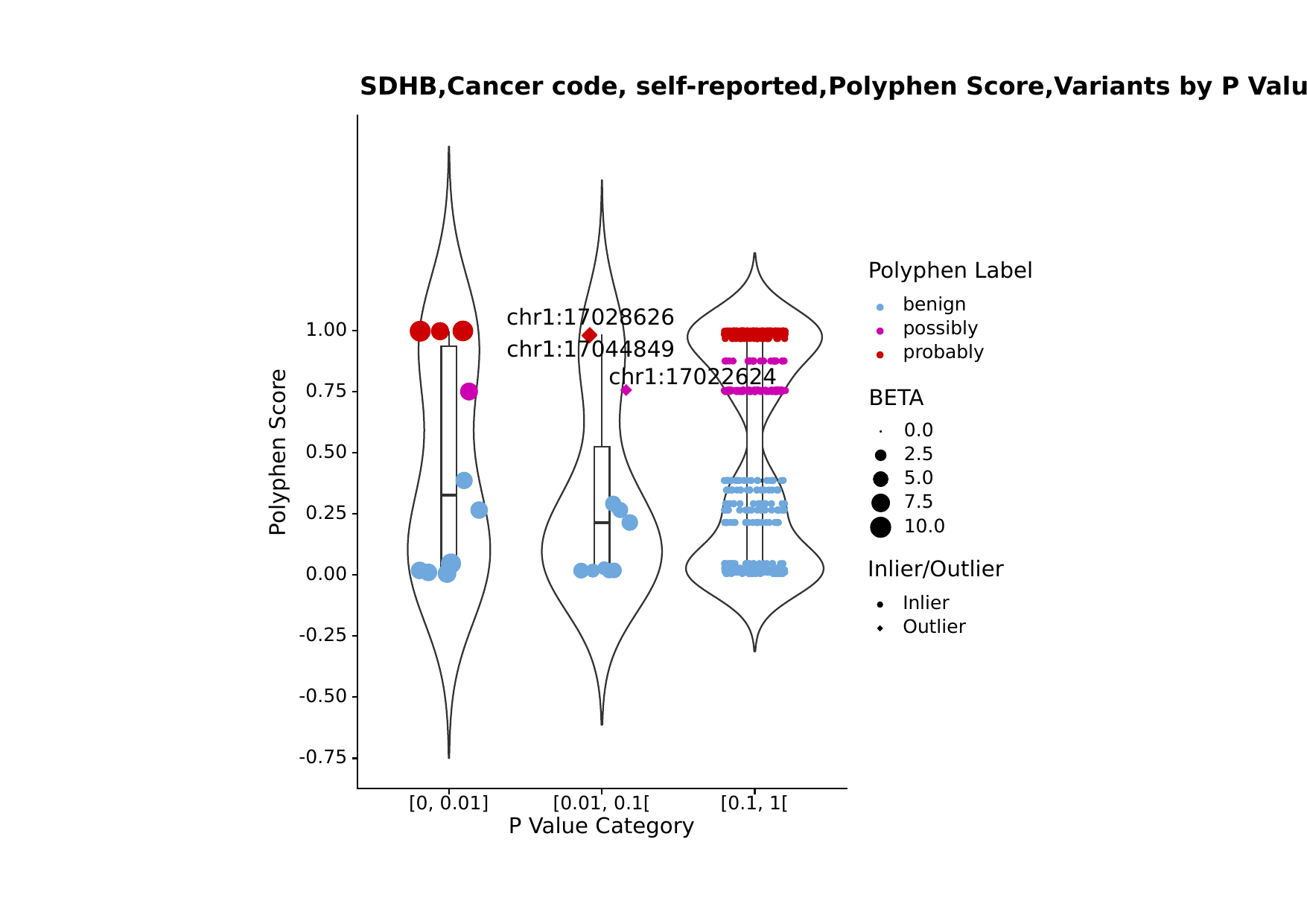

SDHB,Cancer code, self-reported,Polyphen Score,Variants by P Value Category

Polyphen Label
benign

chr1:17028626
possibly

1.00

chr1:17044849
probably

chr1:17022624

0.75

BETA

0.0

Polyphen Score
0.50

2.5

5.0

7.5

0.25

10.0

Inlier/Outlier

0.00

Inlier

Outlier

-0.25

-0.50

-0.75

[0, 0.01]
[0.01, 0.1[
[0.1, 1[
P Value Category